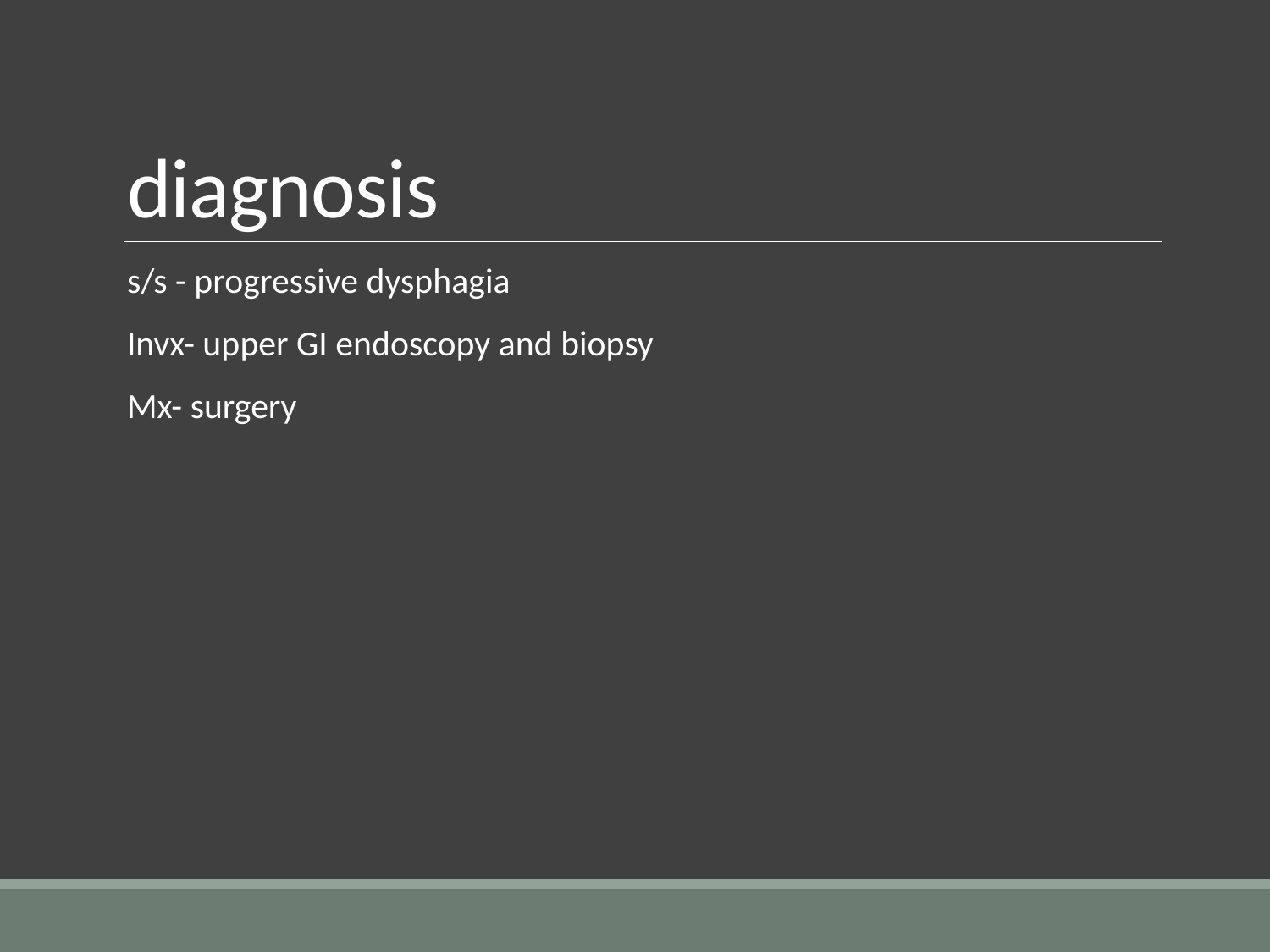

# diagnosis
s/s - progressive dysphagia
Invx- upper GI endoscopy and biopsy
Mx- surgery